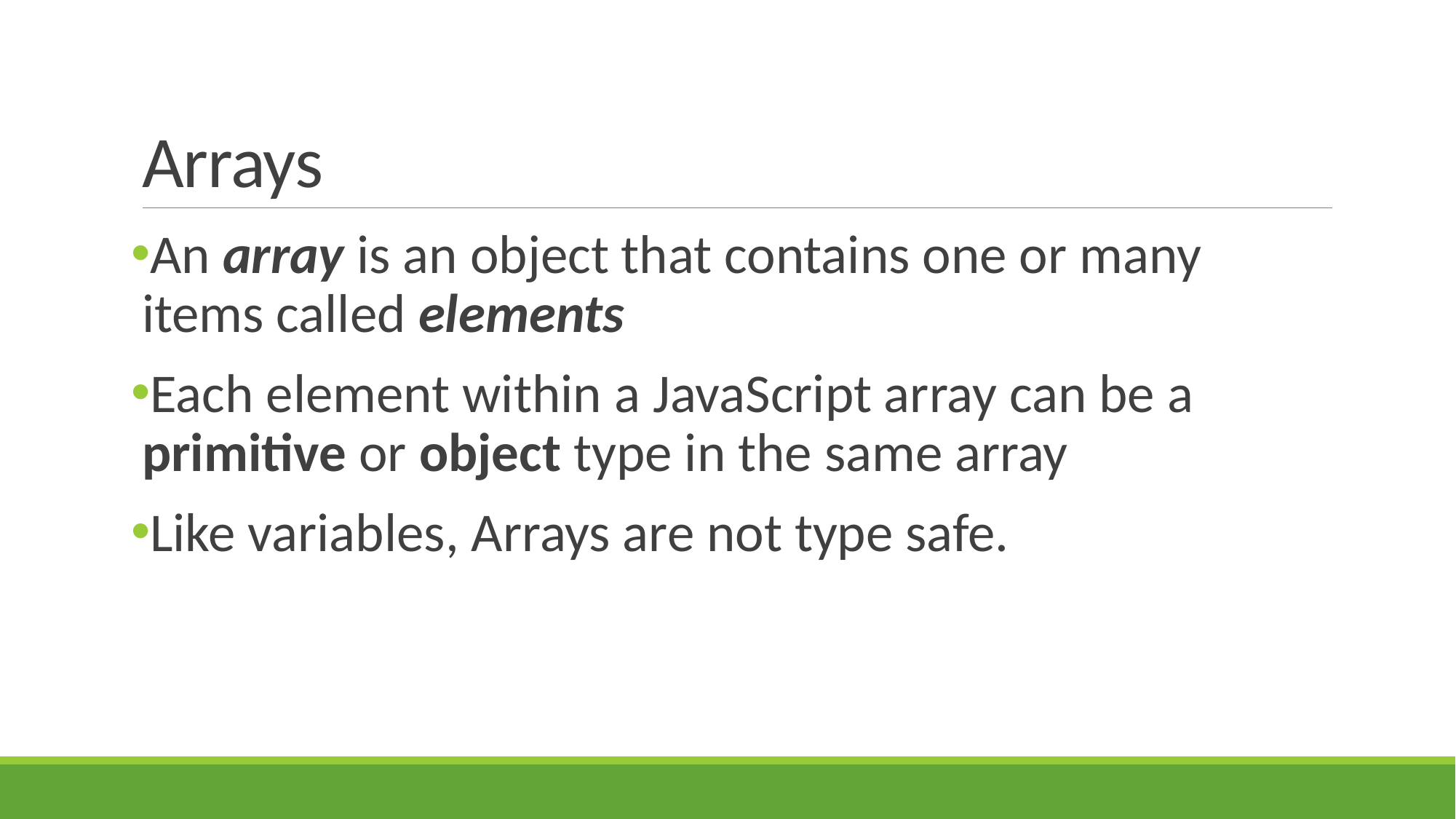

# Arrays
An array is an object that contains one or many items called elements
Each element within a JavaScript array can be a primitive or object type in the same array
Like variables, Arrays are not type safe.